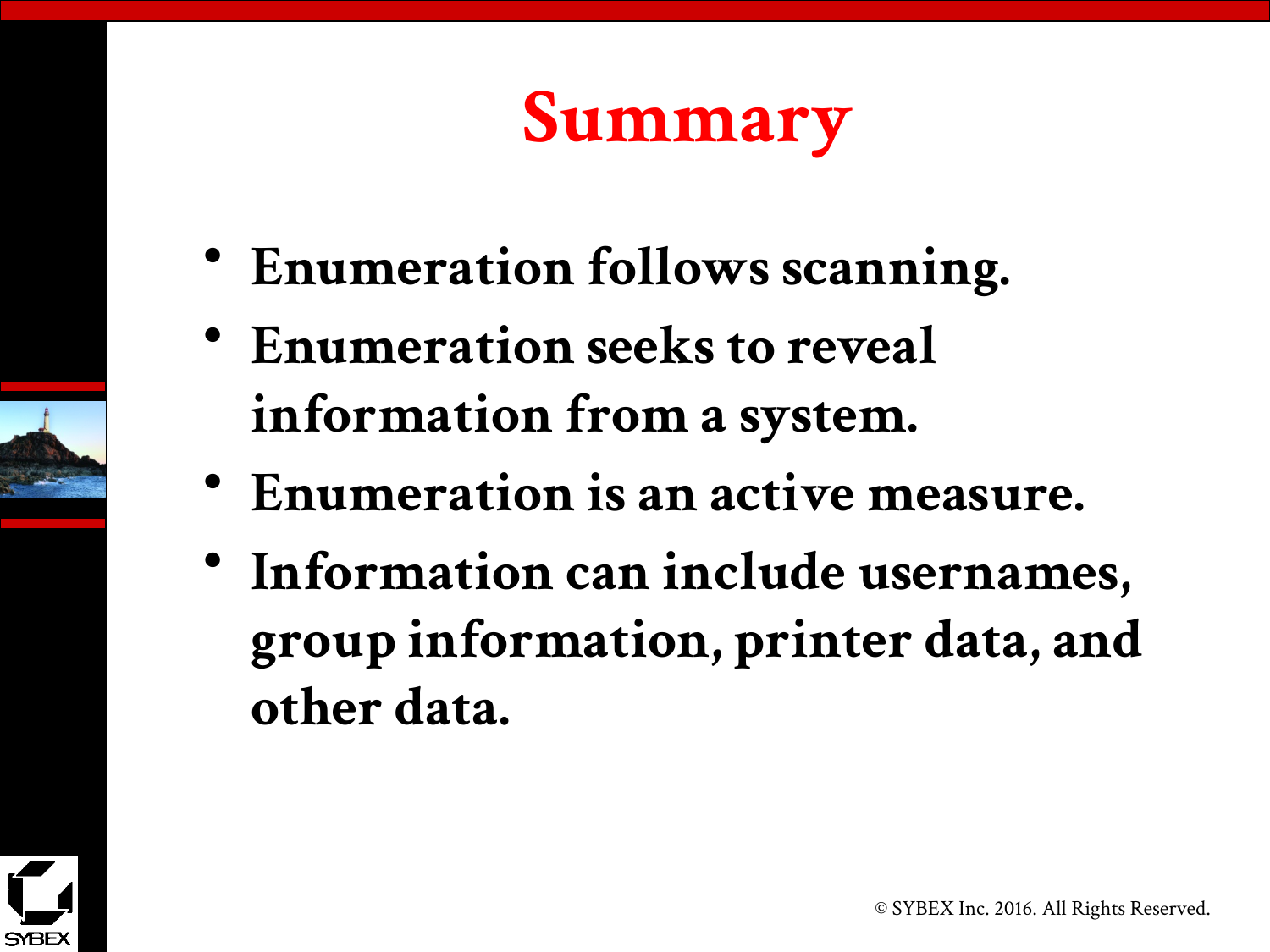

# Summary
Enumeration follows scanning.
Enumeration seeks to reveal information from a system.
Enumeration is an active measure.
Information can include usernames, group information, printer data, and other data.